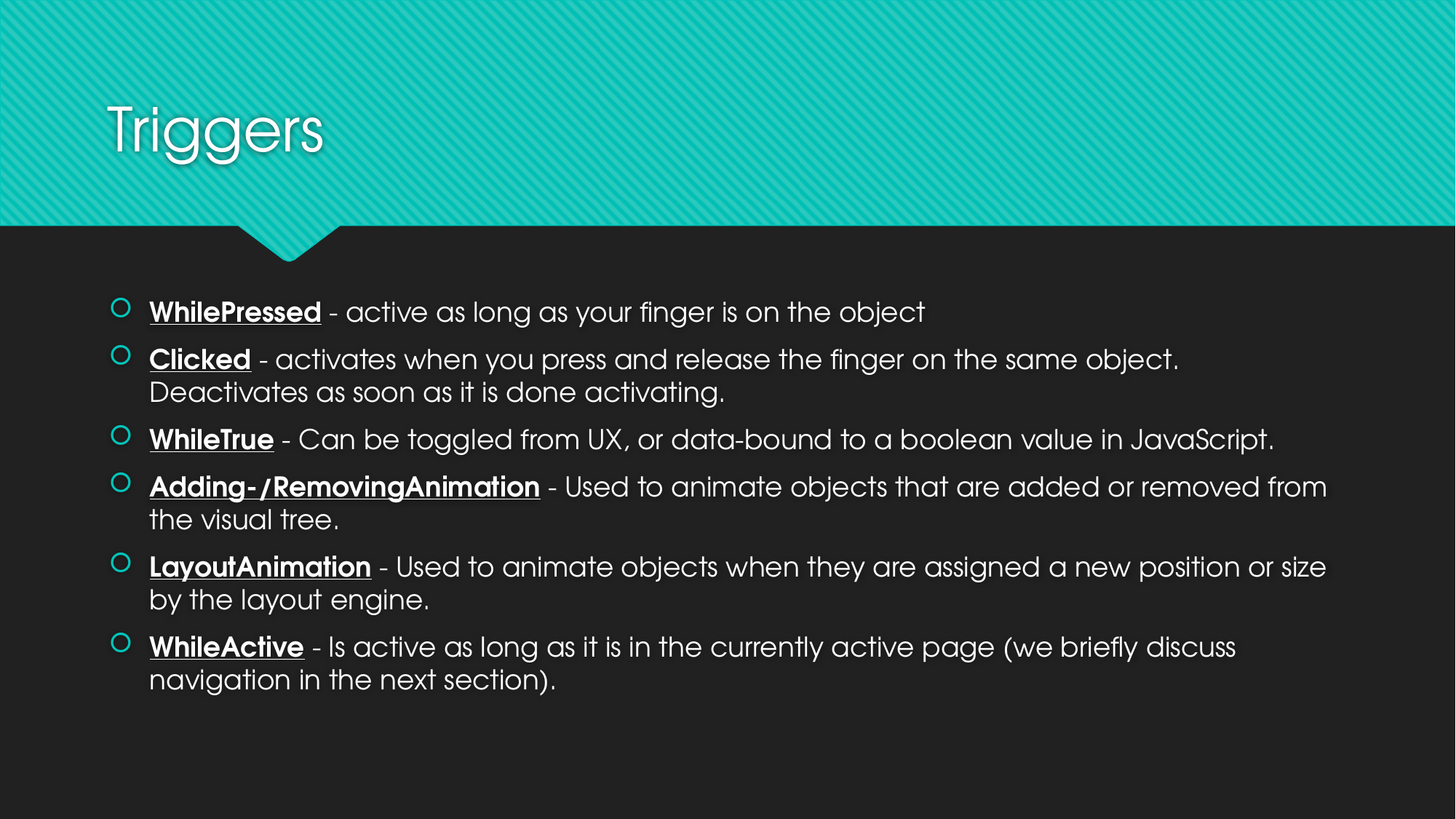

# Triggers
WhilePressed - active as long as your finger is on the object
Clicked - activates when you press and release the finger on the same object. Deactivates as soon as it is done activating.
WhileTrue - Can be toggled from UX, or data-bound to a boolean value in JavaScript.
Adding-/RemovingAnimation - Used to animate objects that are added or removed from the visual tree.
LayoutAnimation - Used to animate objects when they are assigned a new position or size by the layout engine.
WhileActive - Is active as long as it is in the currently active page (we briefly discuss navigation in the next section).